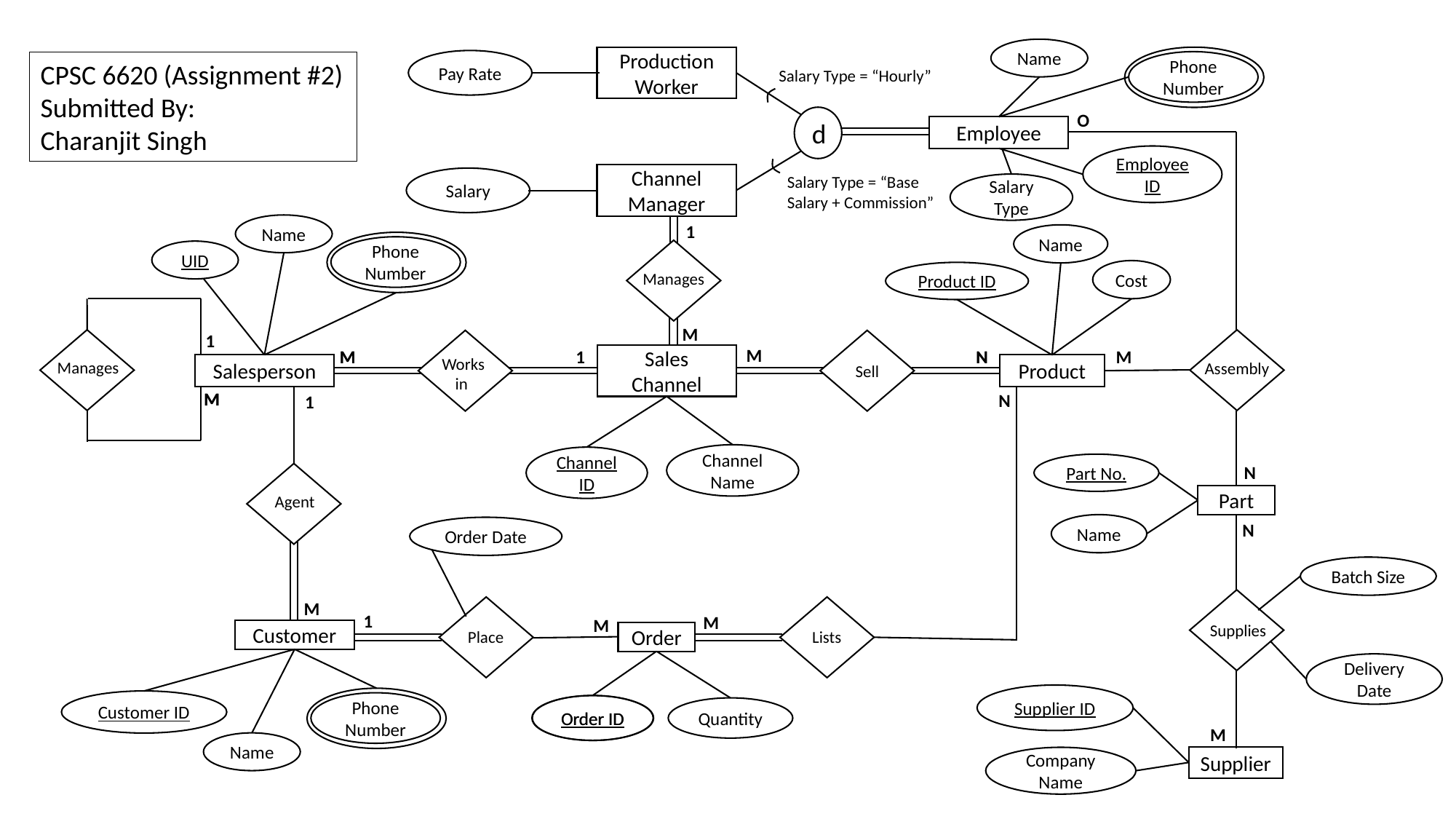

Name
Production Worker

Pay Rate
Phone Number
CPSC 6620 (Assignment #2)
Submitted By:
Charanjit Singh
Salary Type = “Hourly”

O
d
Employee
Employee ID

Channel Manager
Salary Type = “Base Salary + Commission”
Salary
Salary Type
1
Name
Name

Phone Number

UID
Cost
Product ID
Manages
M
1

Sell
M
M
M
1
M
N
N
Sales Channel
Works in
Manages
Assembly
Salesperson
Product
M
M
N
1
Channel Name
Channel ID
Part No.
N

Agent
Part
N
Name
Order Date
Batch Size

M

1
M
M
Supplies
Customer
Place
Lists
Order
Delivery Date
Supplier ID

Customer ID
Phone Number
Order ID
Order ID
Quantity
M
Name
Supplier
Company Name